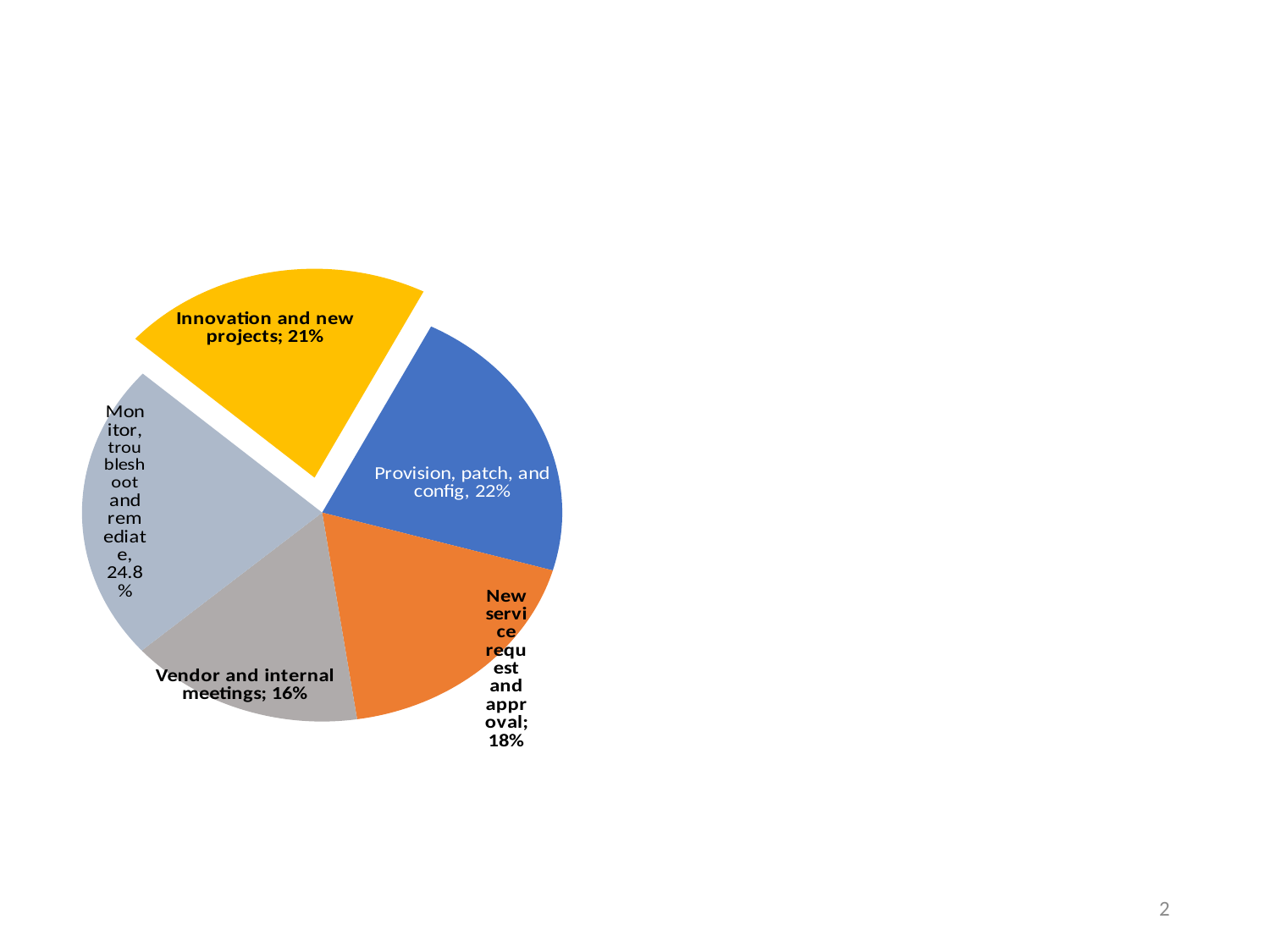

### Chart

| Category | Total |
|---|---|
| Provision, patch, and config | 0.219634551495017 |
| New service request and approval | 0.18205980066445204 |
| Vendor and internal meetings | 0.15853820598006738 |
| Monitor, troubleshoot and remediate | 0.230564784053156 |
| Innovation and new projects | 0.20920265780730937 |
#

2